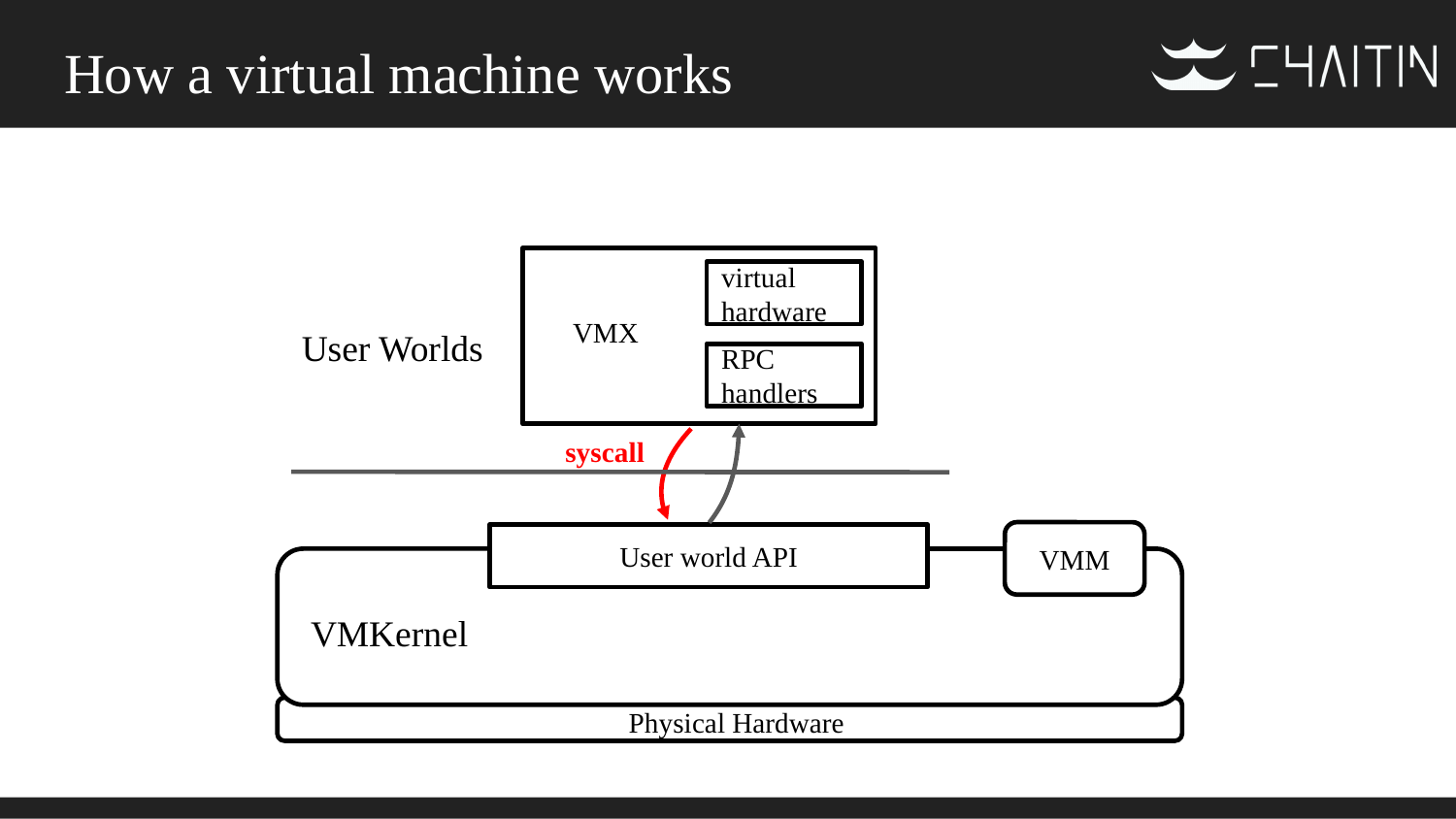

# How a virtual machine works

virtual
hardware
VMX
User Worlds
RPC handlers
syscall

VMM
User world API

VMKernel
Physical Hardware

16